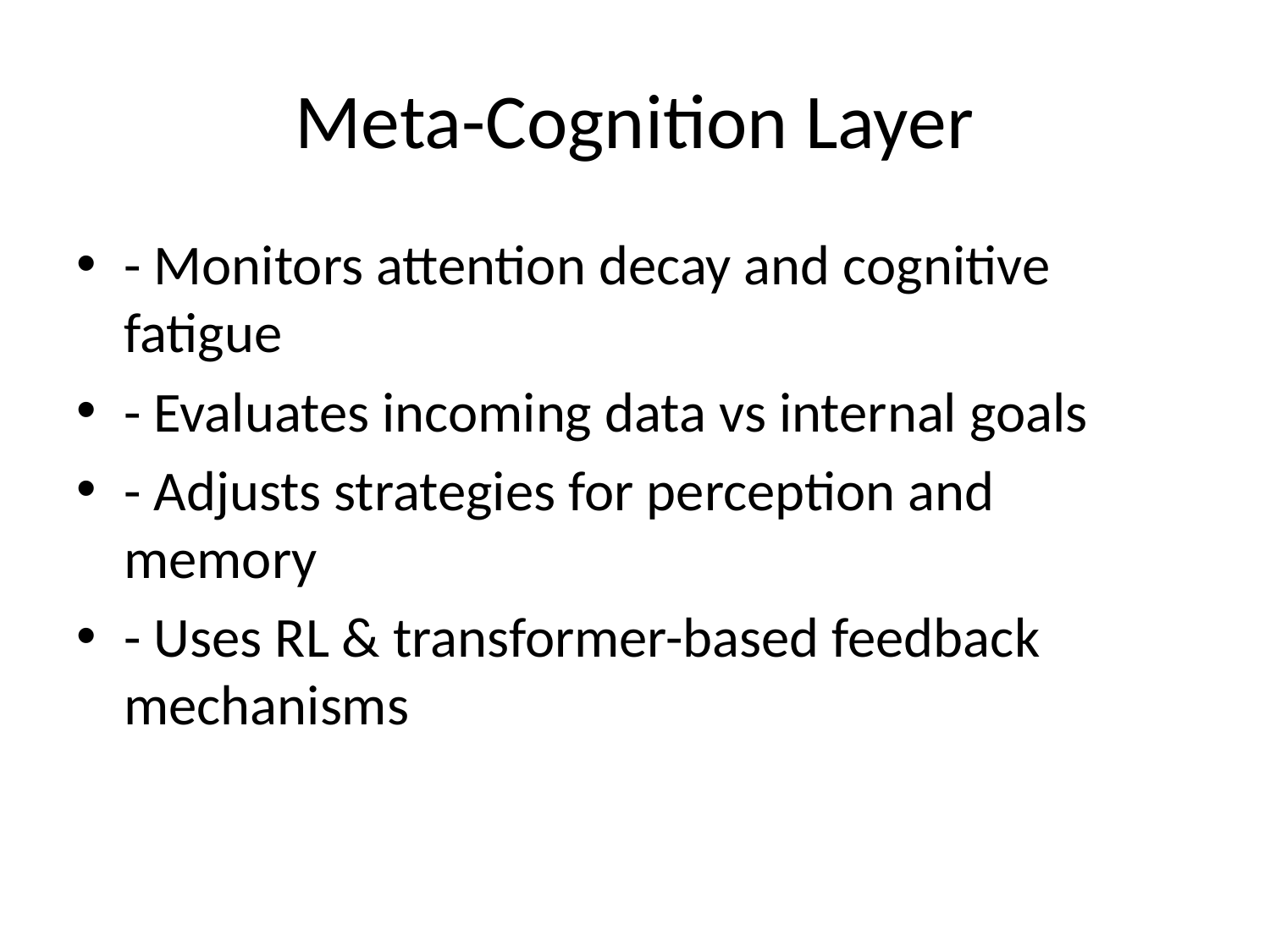

# Meta-Cognition Layer
- Monitors attention decay and cognitive fatigue
- Evaluates incoming data vs internal goals
- Adjusts strategies for perception and memory
- Uses RL & transformer-based feedback mechanisms